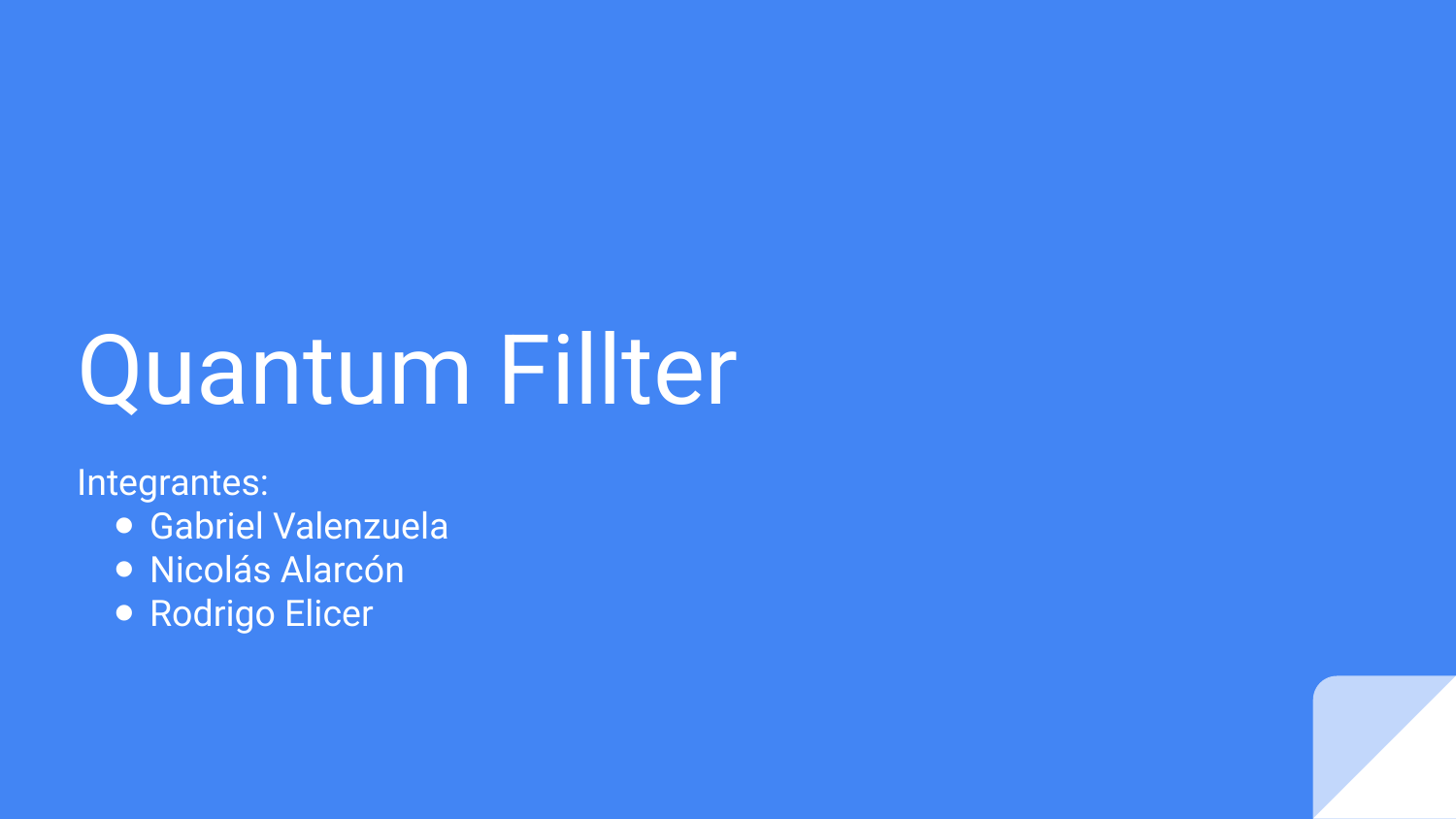

# Quantum Fillter
Integrantes:
Gabriel Valenzuela
Nicolás Alarcón
Rodrigo Elicer